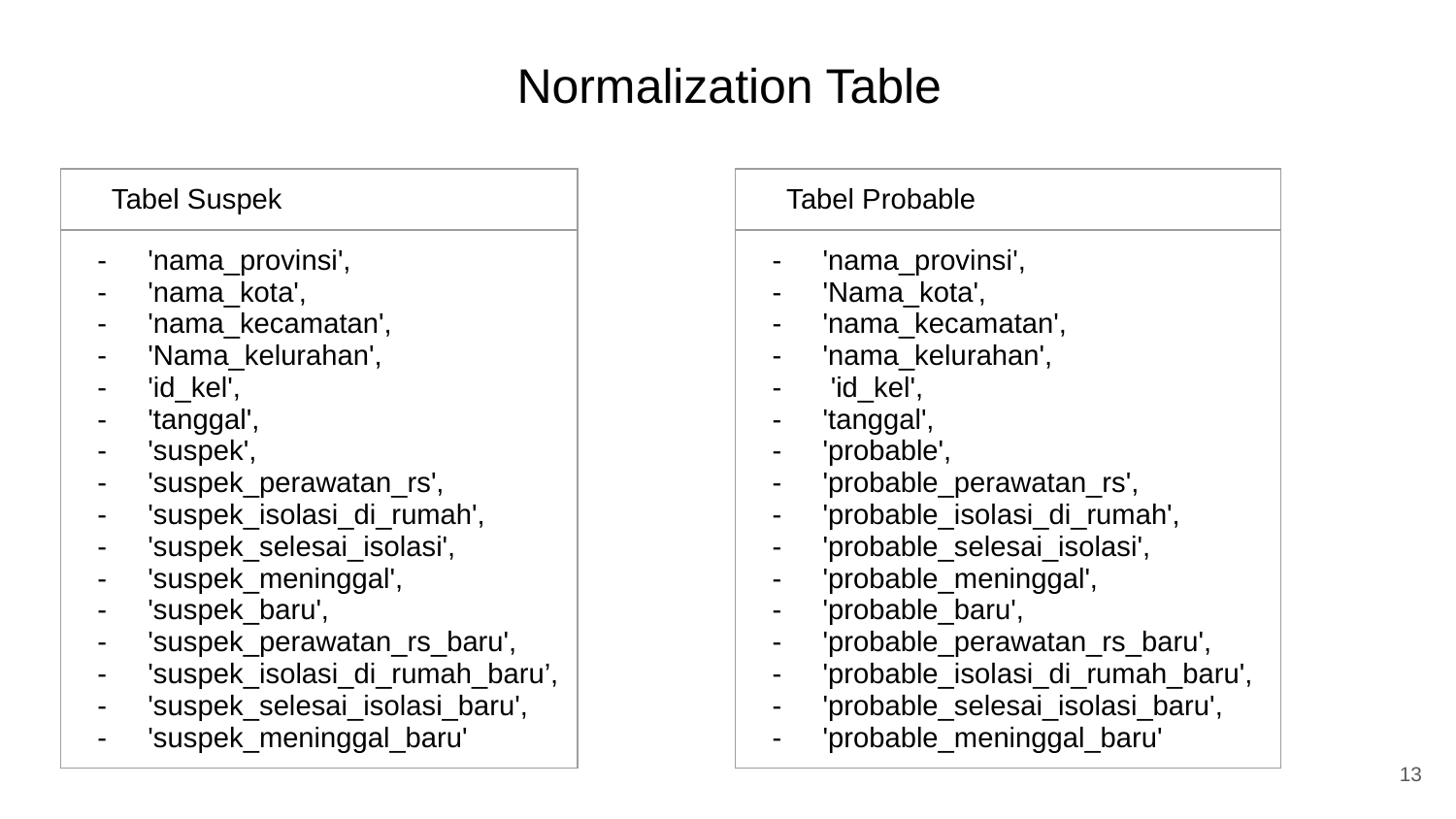

# Normalization Table
| Tabel Suspek |
| --- |
| 'nama\_provinsi', 'nama\_kota', 'nama\_kecamatan', 'Nama\_kelurahan', 'id\_kel', 'tanggal', 'suspek', 'suspek\_perawatan\_rs', 'suspek\_isolasi\_di\_rumah', 'suspek\_selesai\_isolasi', 'suspek\_meninggal', 'suspek\_baru', 'suspek\_perawatan\_rs\_baru', 'suspek\_isolasi\_di\_rumah\_baru’, 'suspek\_selesai\_isolasi\_baru', 'suspek\_meninggal\_baru' |
| Tabel Probable |
| --- |
| 'nama\_provinsi', 'Nama\_kota', 'nama\_kecamatan', 'nama\_kelurahan', 'id\_kel', 'tanggal', 'probable', 'probable\_perawatan\_rs', 'probable\_isolasi\_di\_rumah', 'probable\_selesai\_isolasi', 'probable\_meninggal', 'probable\_baru', 'probable\_perawatan\_rs\_baru', 'probable\_isolasi\_di\_rumah\_baru', 'probable\_selesai\_isolasi\_baru', 'probable\_meninggal\_baru' |
13